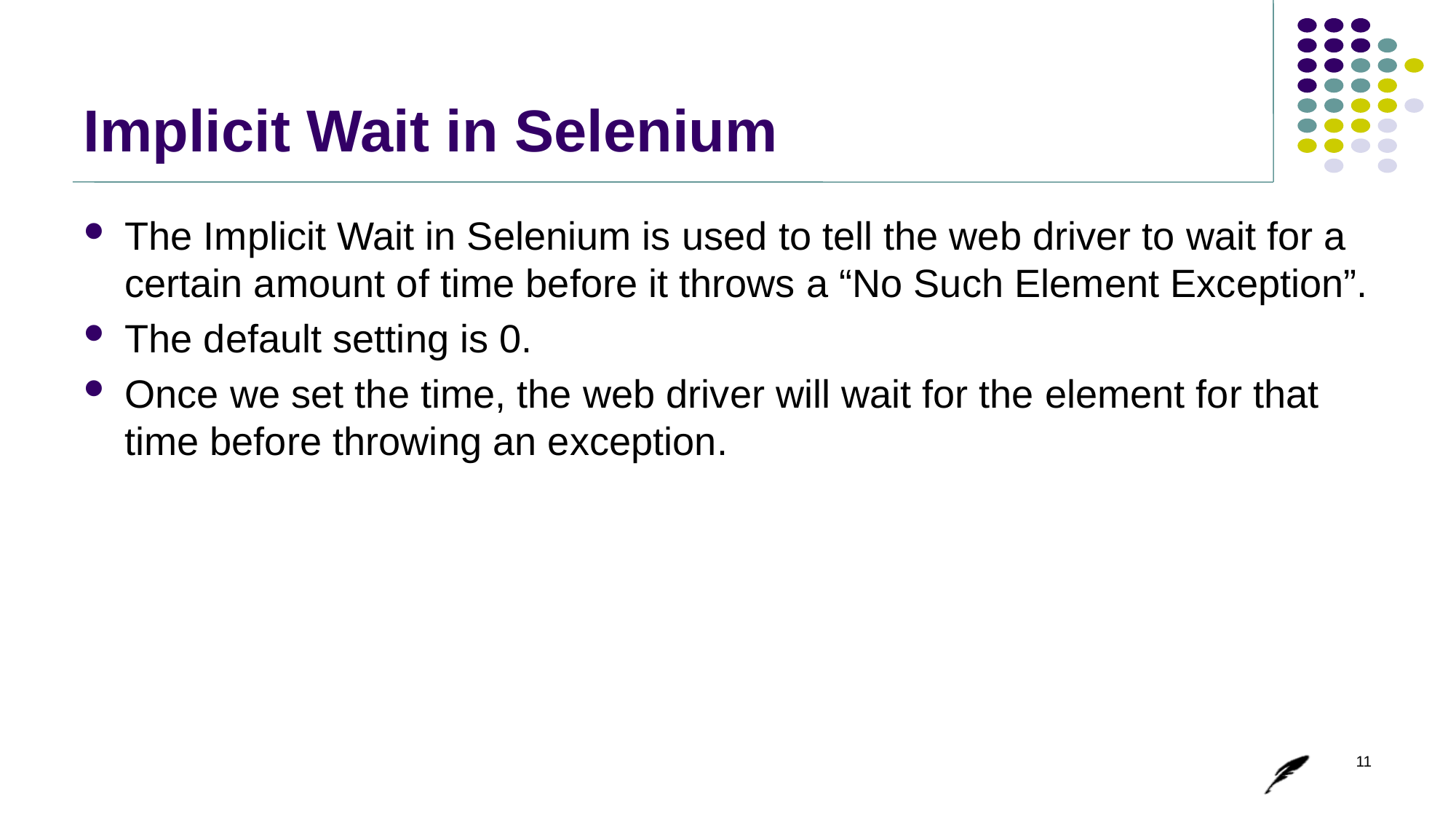

# Implicit Wait in Selenium
The Implicit Wait in Selenium is used to tell the web driver to wait for a certain amount of time before it throws a “No Such Element Exception”.
The default setting is 0.
Once we set the time, the web driver will wait for the element for that time before throwing an exception.
11